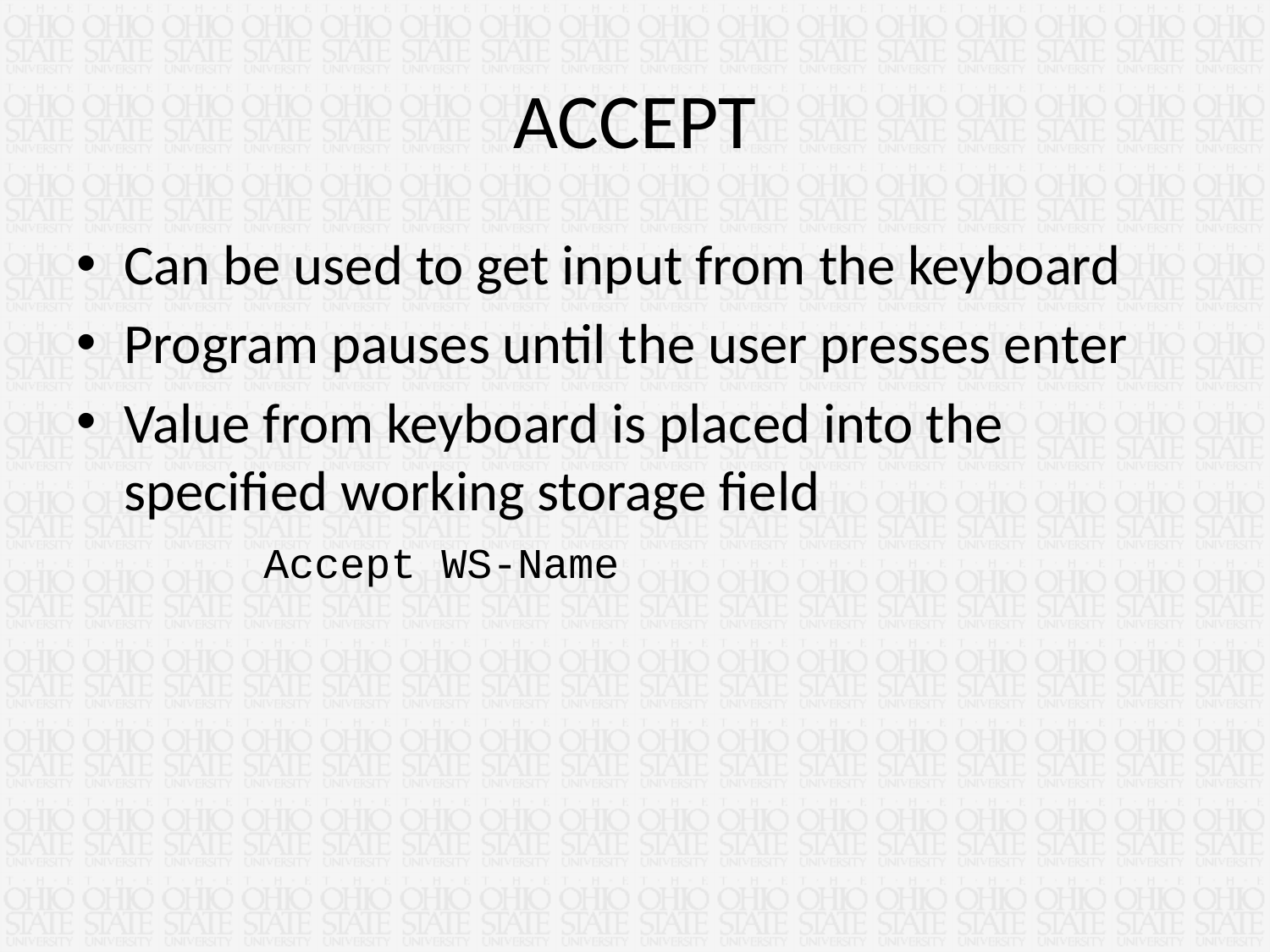

# ACCEPT
Can be used to get input from the keyboard
Program pauses until the user presses enter
Value from keyboard is placed into the specified working storage field
           Accept WS-Name